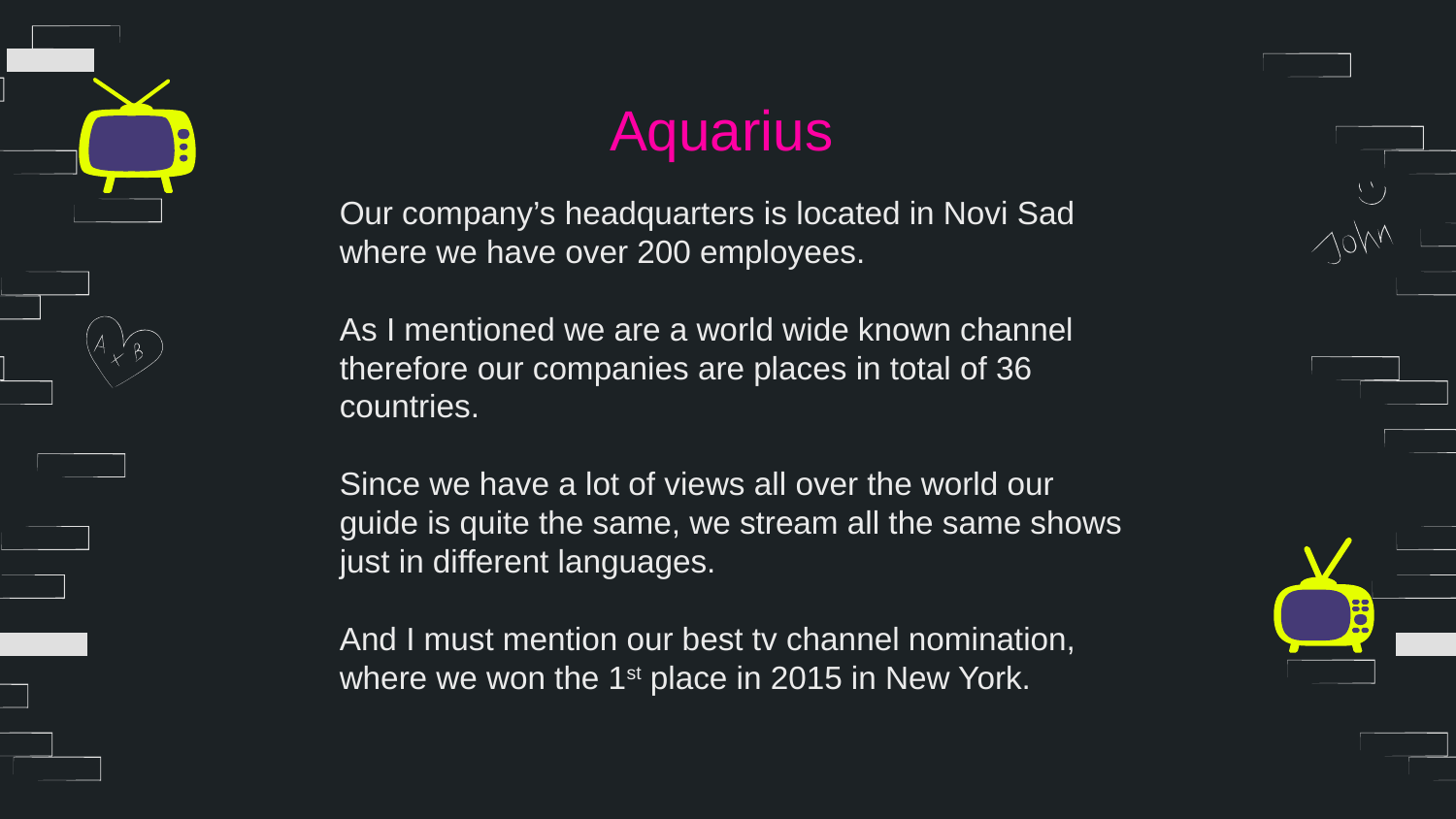

Aquarius
Our company’s headquarters is located in Novi Sad where we have over 200 employees.

As I mentioned we are a world wide known channel therefore our companies are places in total of 36 countries.

Since we have a lot of views all over the world our guide is quite the same, we stream all the same shows just in different languages.

And I must mention our best tv channel nomination, where we won the 1st place in 2015 in New York.